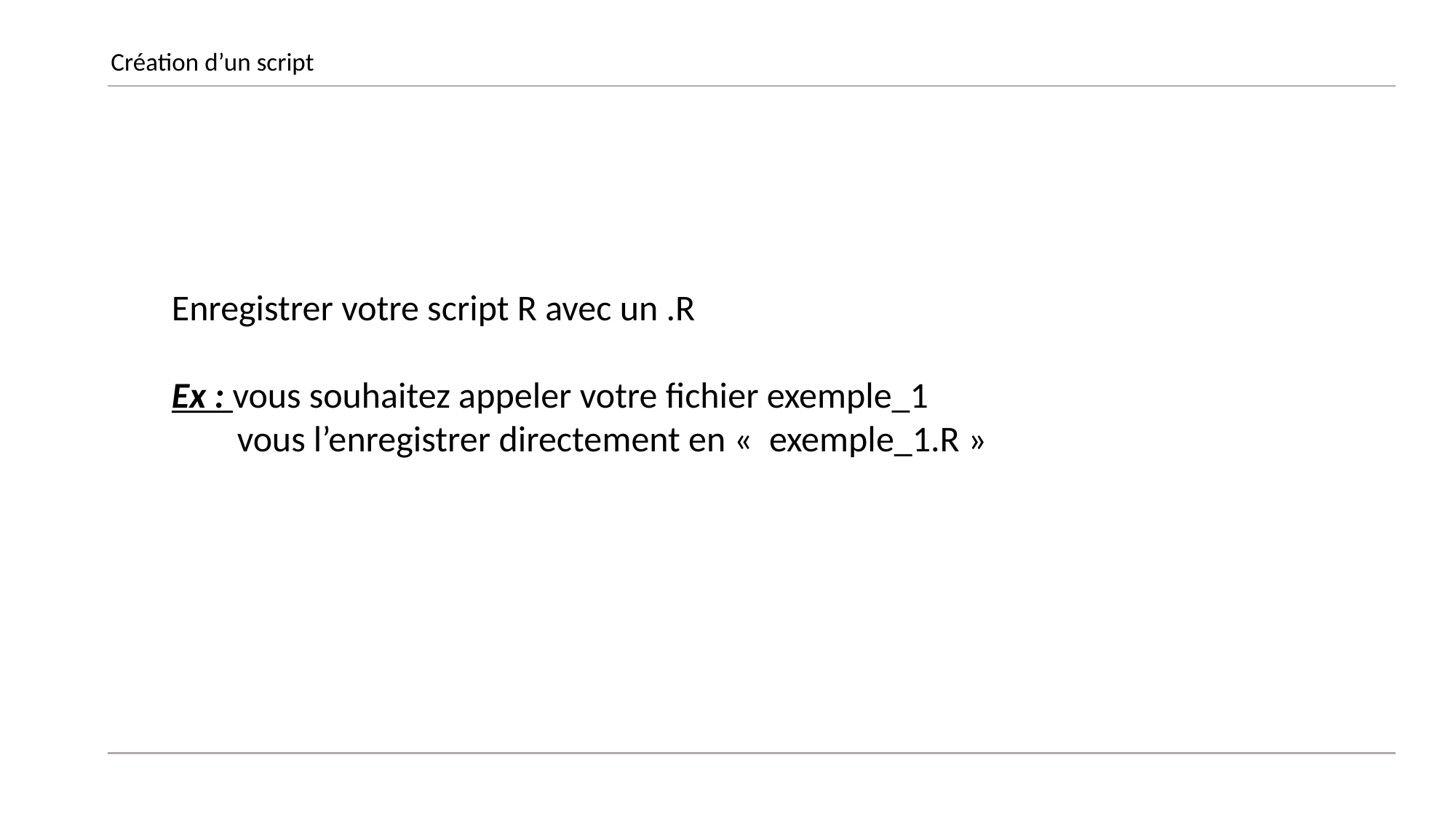

# Création d’un script
Enregistrer votre script R avec un .R

Ex : vous souhaitez appeler votre fichier exemple_1
        vous l’enregistrer directement en «  exemple_1.R »